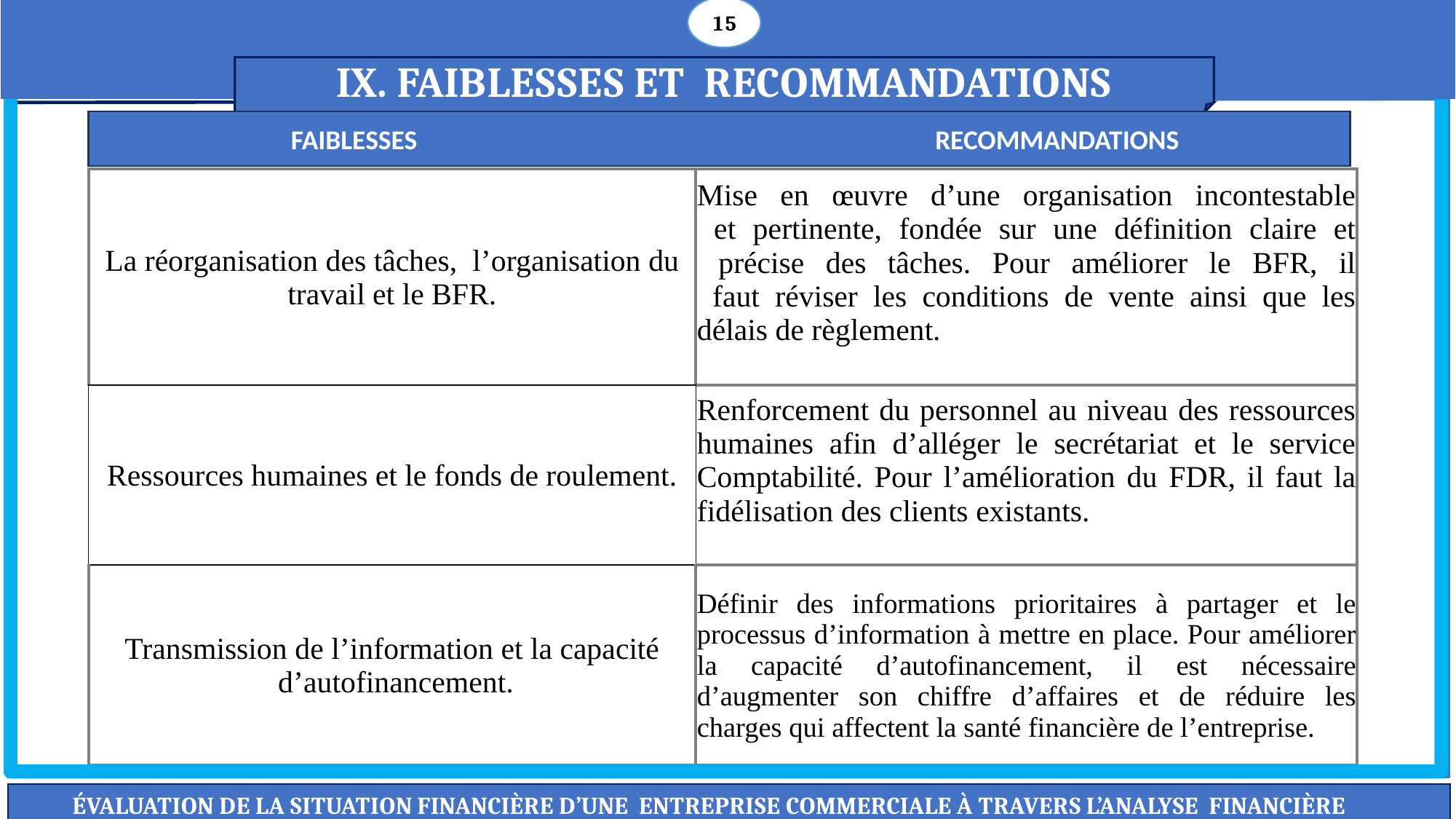

15

15
IX. FAIBLESSES ET  RECOMMANDATIONS
                               FAIBLESSES                                                                                    RECOMMANDATIONS
| La réorganisation des tâches, l’organisation du travail et le BFR. | Mise en œuvre d’une organisation incontestable et pertinente, fondée sur une définition claire et précise des tâches. Pour améliorer le BFR, il faut réviser les conditions de vente ainsi que les délais de règlement. |
| --- | --- |
| Ressources humaines et le fonds de roulement. | Renforcement du personnel au niveau des ressources humaines afin d’alléger le secrétariat et le service Comptabilité. Pour l’amélioration du FDR, il faut la fidélisation des clients existants. |
| Transmission de l’information et la capacité d’autofinancement. | Définir des informations prioritaires à partager et le processus d’information à mettre en place. Pour améliorer la capacité d’autofinancement, il est nécessaire d’augmenter son chiffre d’affaires et de réduire les charges qui affectent la santé financière de l’entreprise. |
ÉVALUATION DE LA SITUATION FINANCIÈRE D’UNE  ENTREPRISE COMMERCIALE À TRAVERS L’ANALYSE  FINANCIÈRE